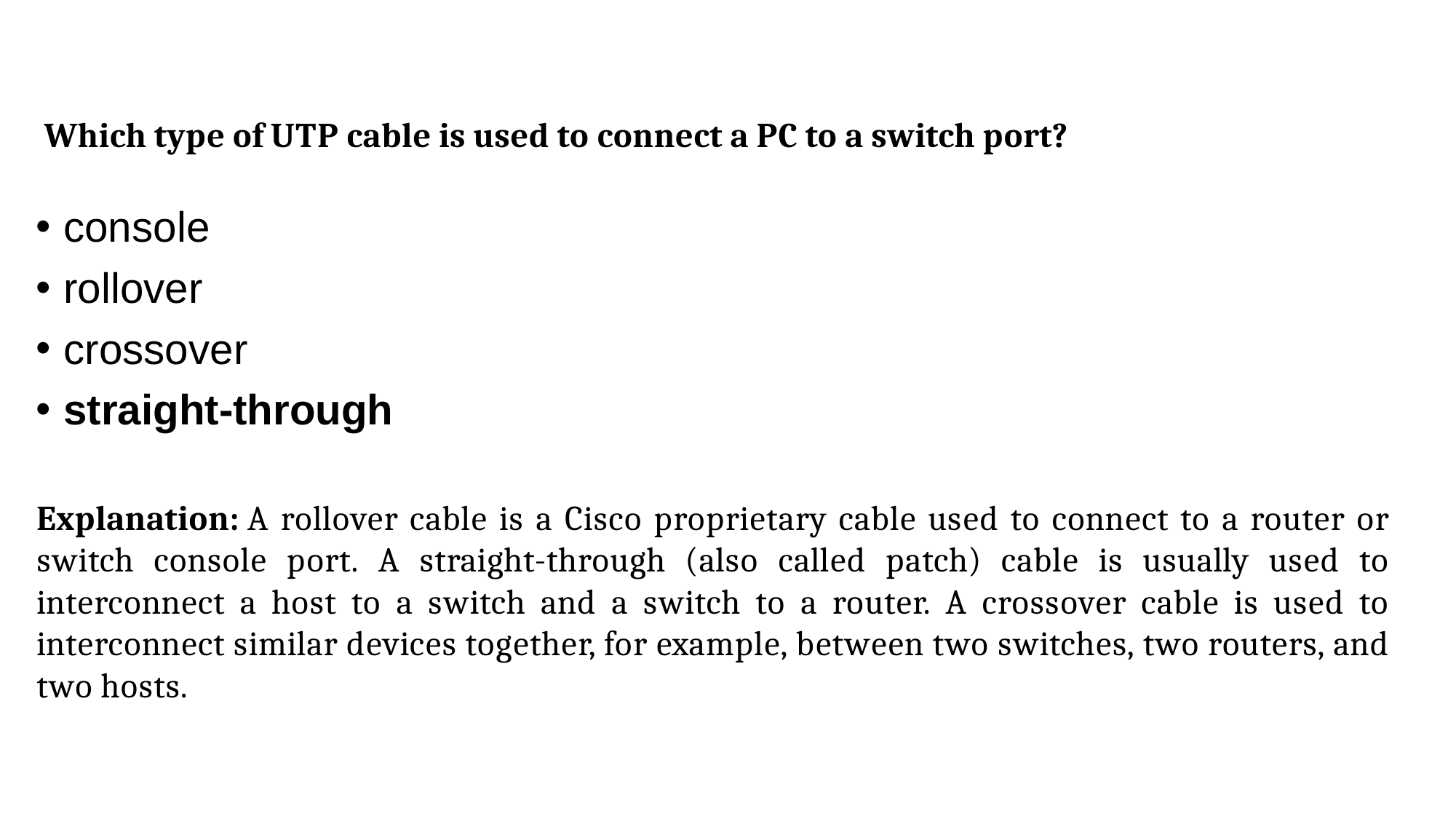

Which type of UTP cable is used to connect a PC to a switch port?
console
rollover
crossover
straight-through
Explanation: A rollover cable is a Cisco proprietary cable used to connect to a router or switch console port. A straight-through (also called patch) cable is usually used to interconnect a host to a switch and a switch to a router. A crossover cable is used to interconnect similar devices together, for example, between two switches, two routers, and two hosts.